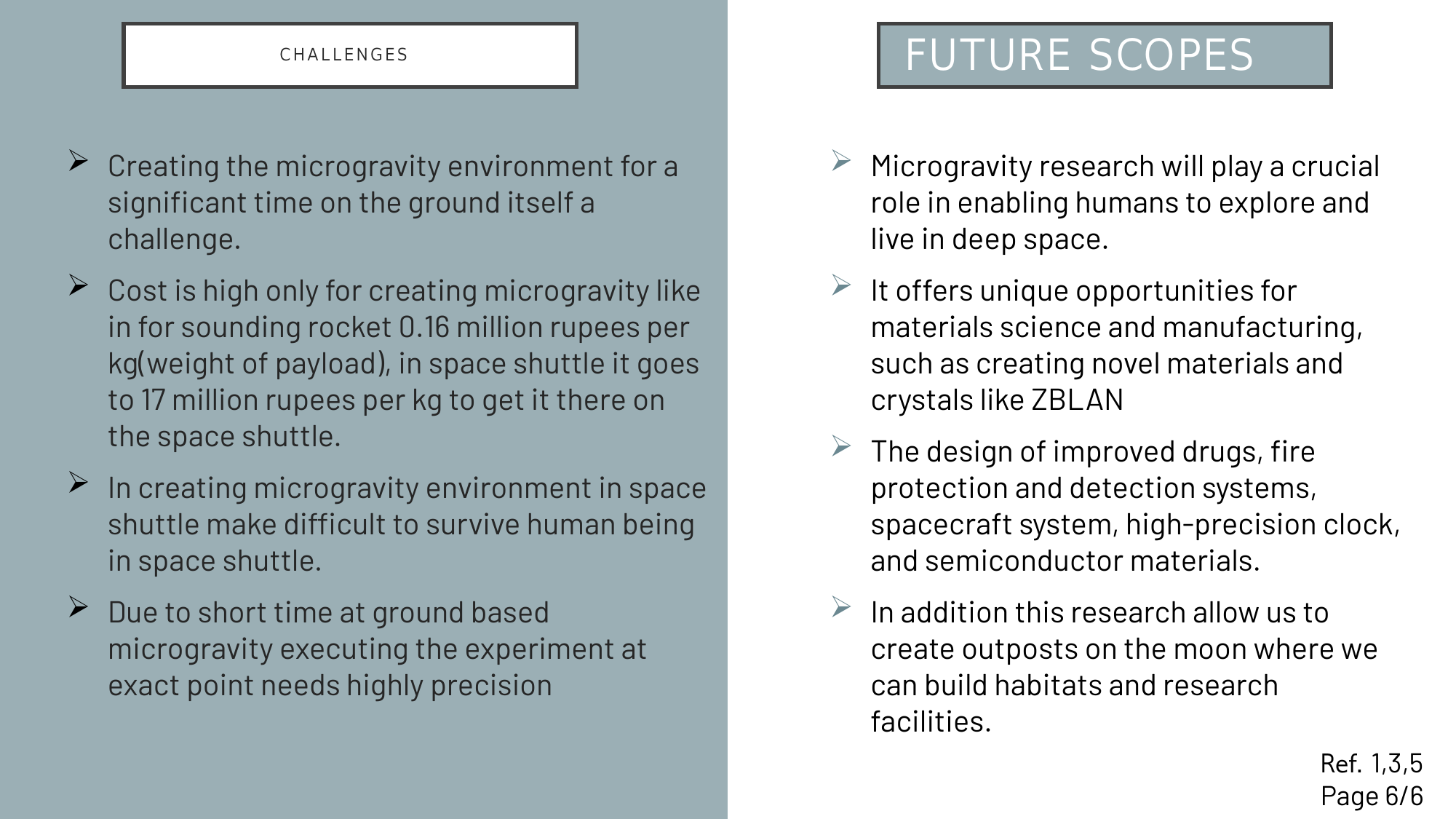

# Challenges
Future scopes
Microgravity research will play a crucial role in enabling humans to explore and live in deep space.
It offers unique opportunities for materials science and manufacturing, such as creating novel materials and crystals like ZBLAN
The design of improved drugs, fire protection and detection systems, spacecraft system, high-precision clock, and semiconductor materials.
In addition this research allow us to create outposts on the moon where we can build habitats and research facilities.

Creating the microgravity environment for a significant time on the ground itself a challenge.
Cost is high only for creating microgravity like in for sounding rocket 0.16 million rupees per kg(weight of payload), in space shuttle it goes to 17 million rupees per kg to get it there on the space shuttle.
In creating microgravity environment in space shuttle make difficult to survive human being in space shuttle.
Due to short time at ground based microgravity executing the experiment at exact point needs highly precision

Ref. 1,3,5
Page 6/6